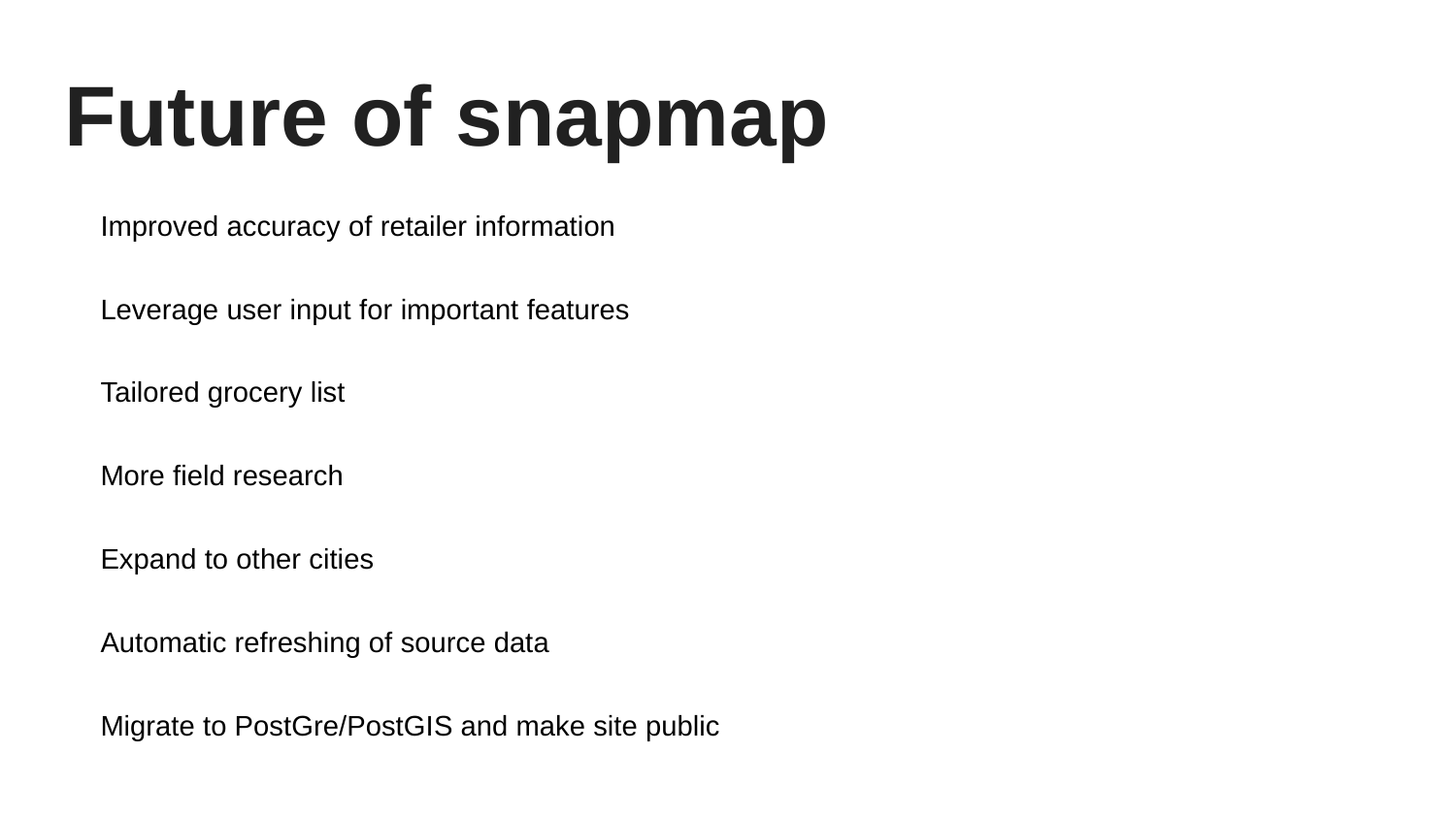

# Future of snapmap
Improved accuracy of retailer information
Leverage user input for important features
Tailored grocery list
More field research
Expand to other cities
Automatic refreshing of source data
Migrate to PostGre/PostGIS and make site public